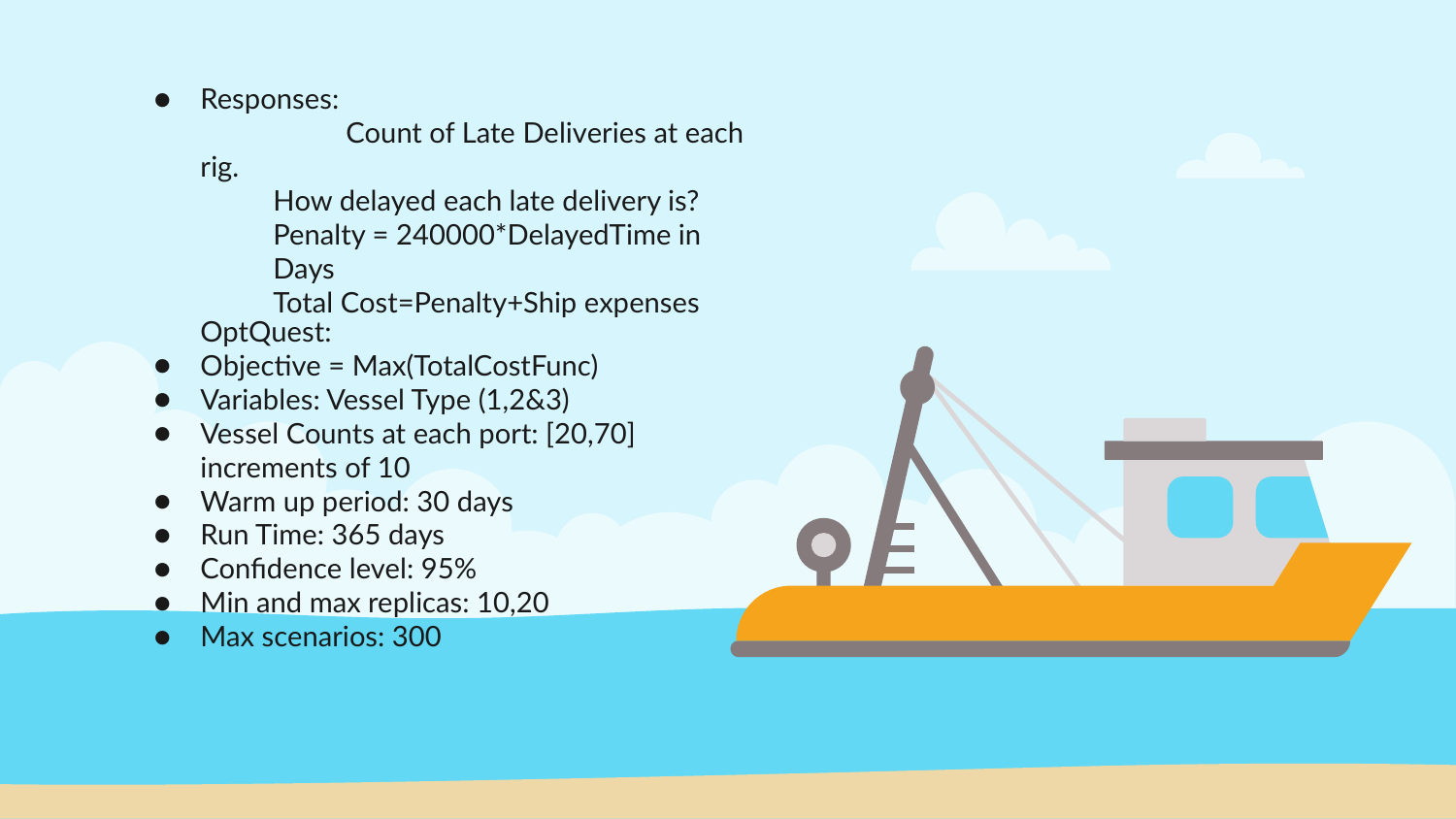

Responses:
	Count of Late Deliveries at each rig.
How delayed each late delivery is?
Penalty = 240000*DelayedTime in Days
Total Cost=Penalty+Ship expenses
OptQuest:
Objective = Max(TotalCostFunc)
Variables: Vessel Type (1,2&3)
Vessel Counts at each port: [20,70] increments of 10
Warm up period: 30 days
Run Time: 365 days
Confidence level: 95%
Min and max replicas: 10,20
Max scenarios: 300